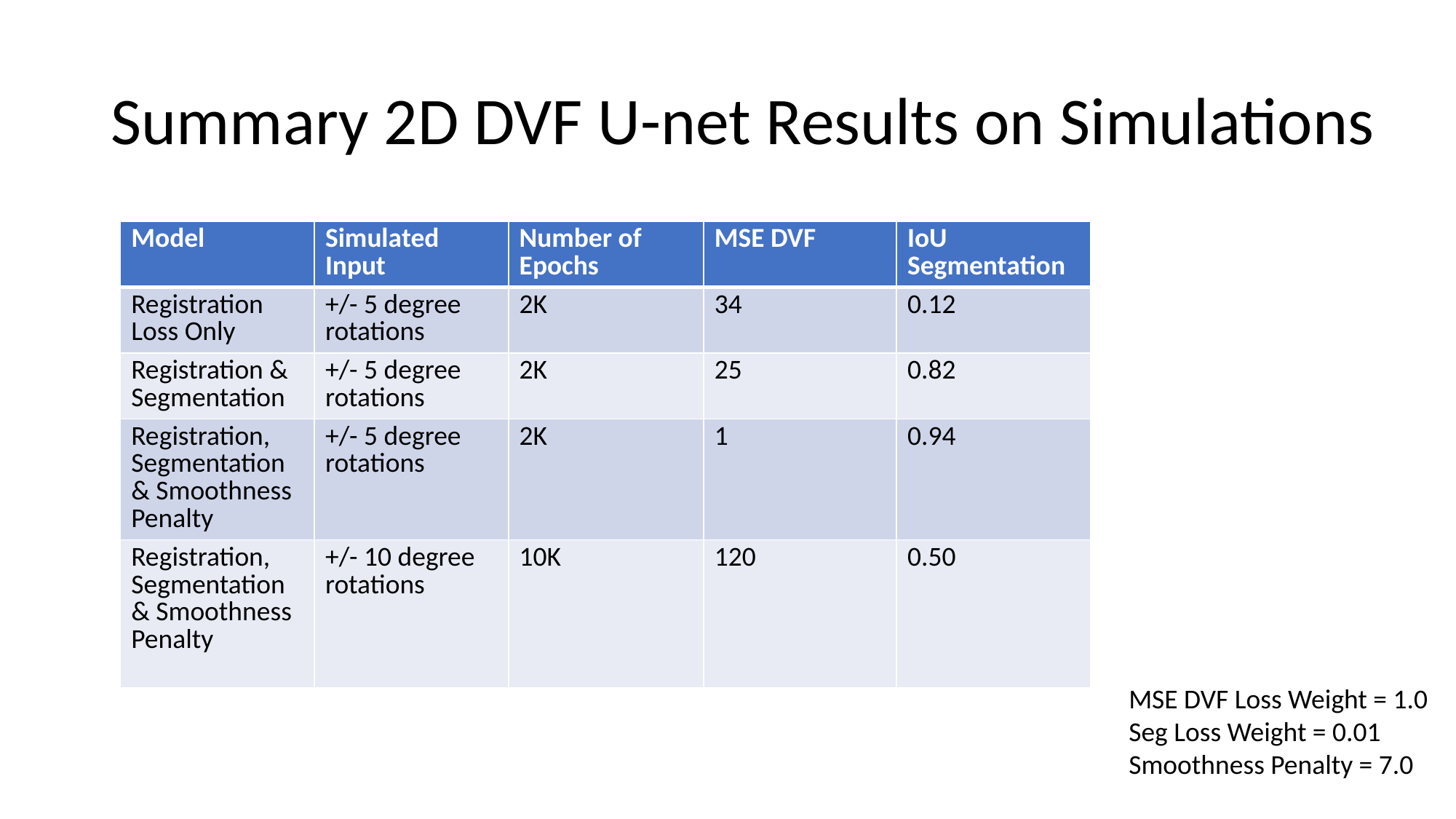

# Summary 2D DVF U-net Results on Simulations
| Model | Simulated Input | Number of Epochs | MSE DVF | IoU Segmentation |
| --- | --- | --- | --- | --- |
| Registration Loss Only | +/- 5 degree rotations | 2K | 34 | 0.12 |
| Registration & Segmentation | +/- 5 degree rotations | 2K | 25 | 0.82 |
| Registration, Segmentation & Smoothness Penalty | +/- 5 degree rotations | 2K | 1 | 0.94 |
| Registration, Segmentation & Smoothness Penalty | +/- 10 degree rotations | 10K | 120 | 0.50 |
MSE DVF Loss Weight = 1.0
Seg Loss Weight = 0.01
Smoothness Penalty = 7.0